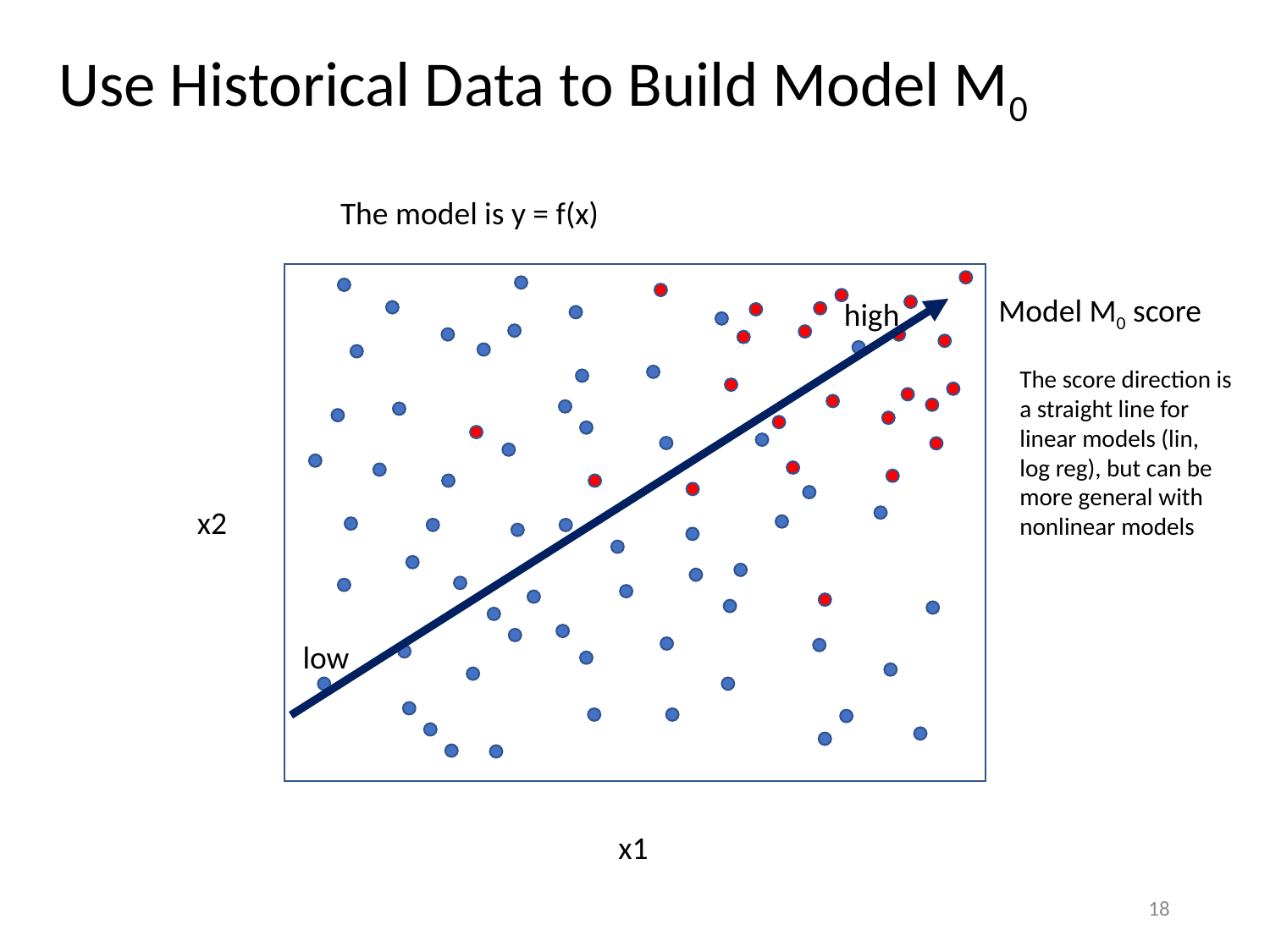

# Use Historical Data to Build Model M0
The model is y = f(x)

Model M0 score
high

The score direction is a straight line for linear models (lin, log reg), but can be more general with nonlinear models

x2

low

x1
18